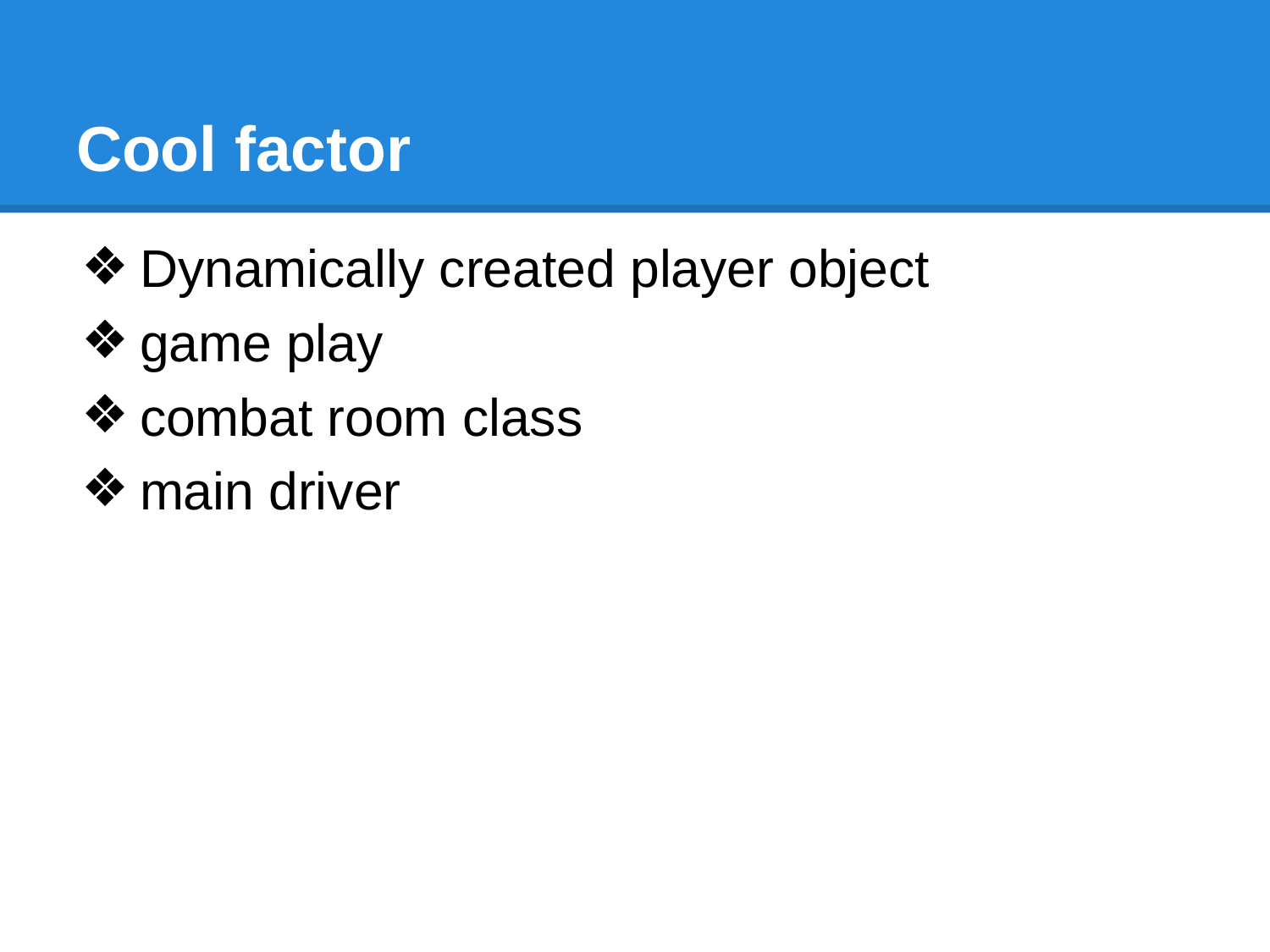

# Cool factor
Dynamically created player object
game play
combat room class
main driver